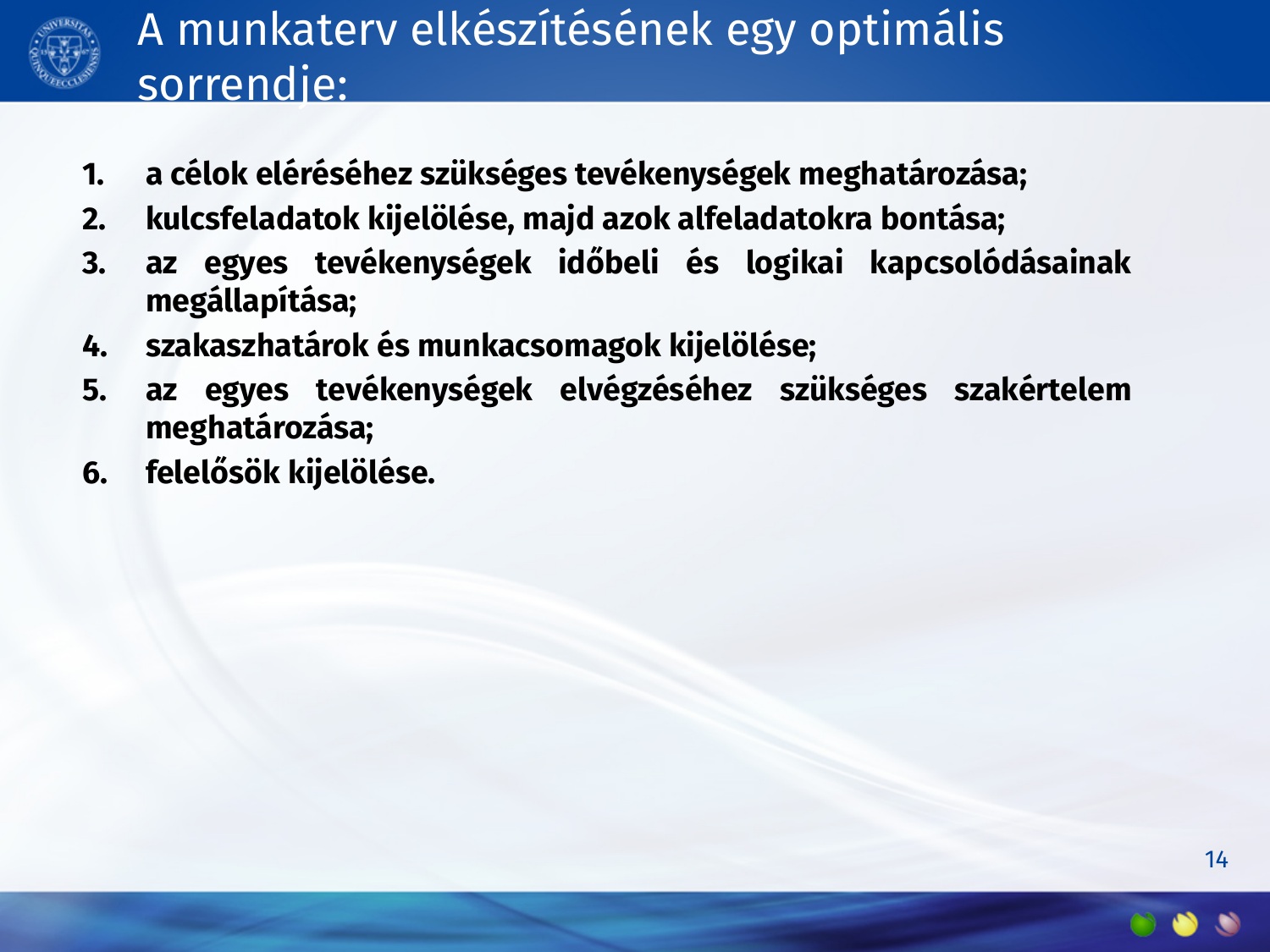

# A munkaterv elkészítésének egy optimális sorrendje:
a célok eléréséhez szükséges tevékenységek meghatározása;
kulcsfeladatok kijelölése, majd azok alfeladatokra bontása;
az egyes tevékenységek időbeli és logikai kapcsolódásainak megállapítása;
szakaszhatárok és munkacsomagok kijelölése;
az egyes tevékenységek elvégzéséhez szükséges szakértelem meghatározása;
felelősök kijelölése.
14